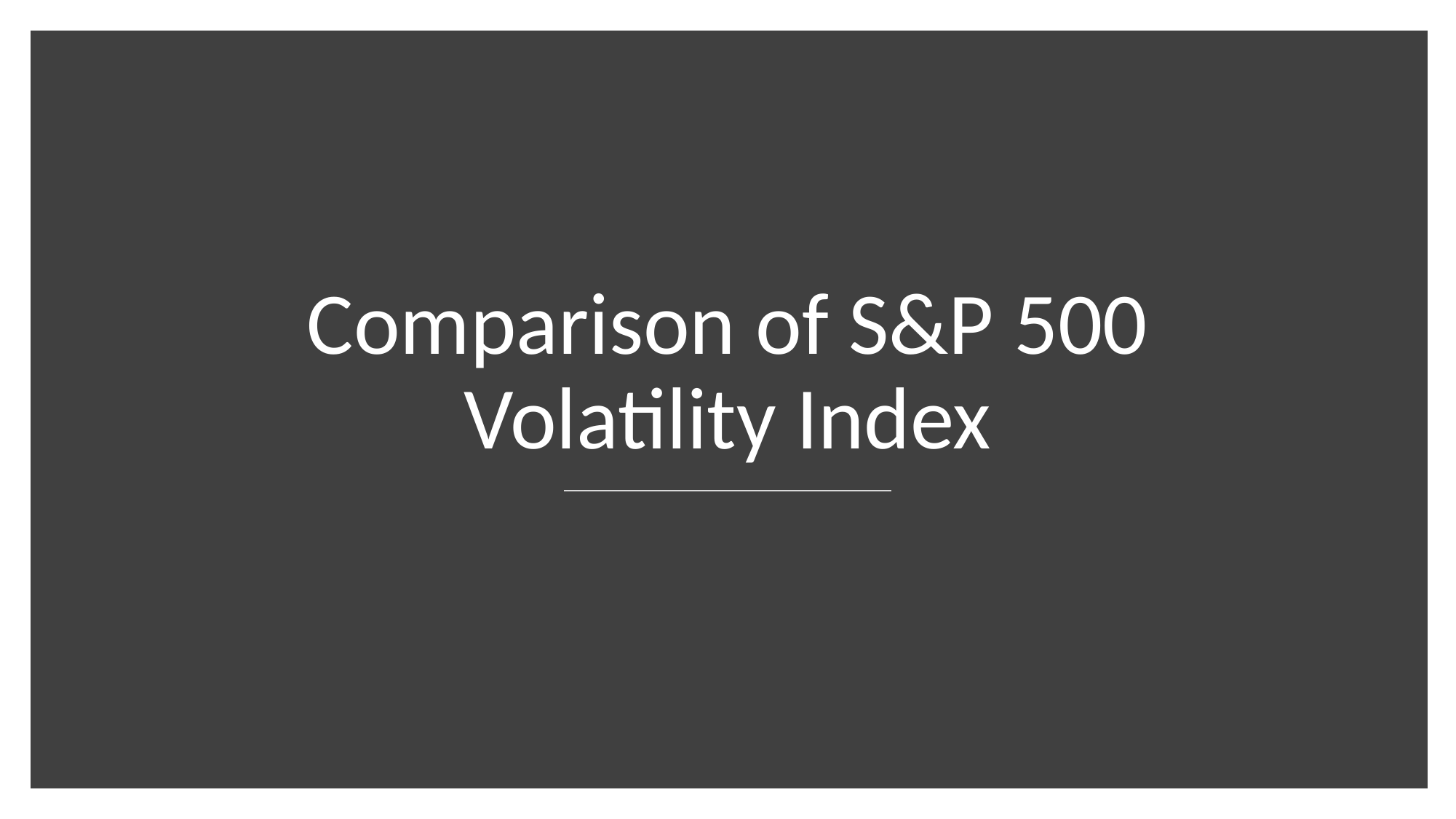

# Comparison of S&P 500 Volatility Index